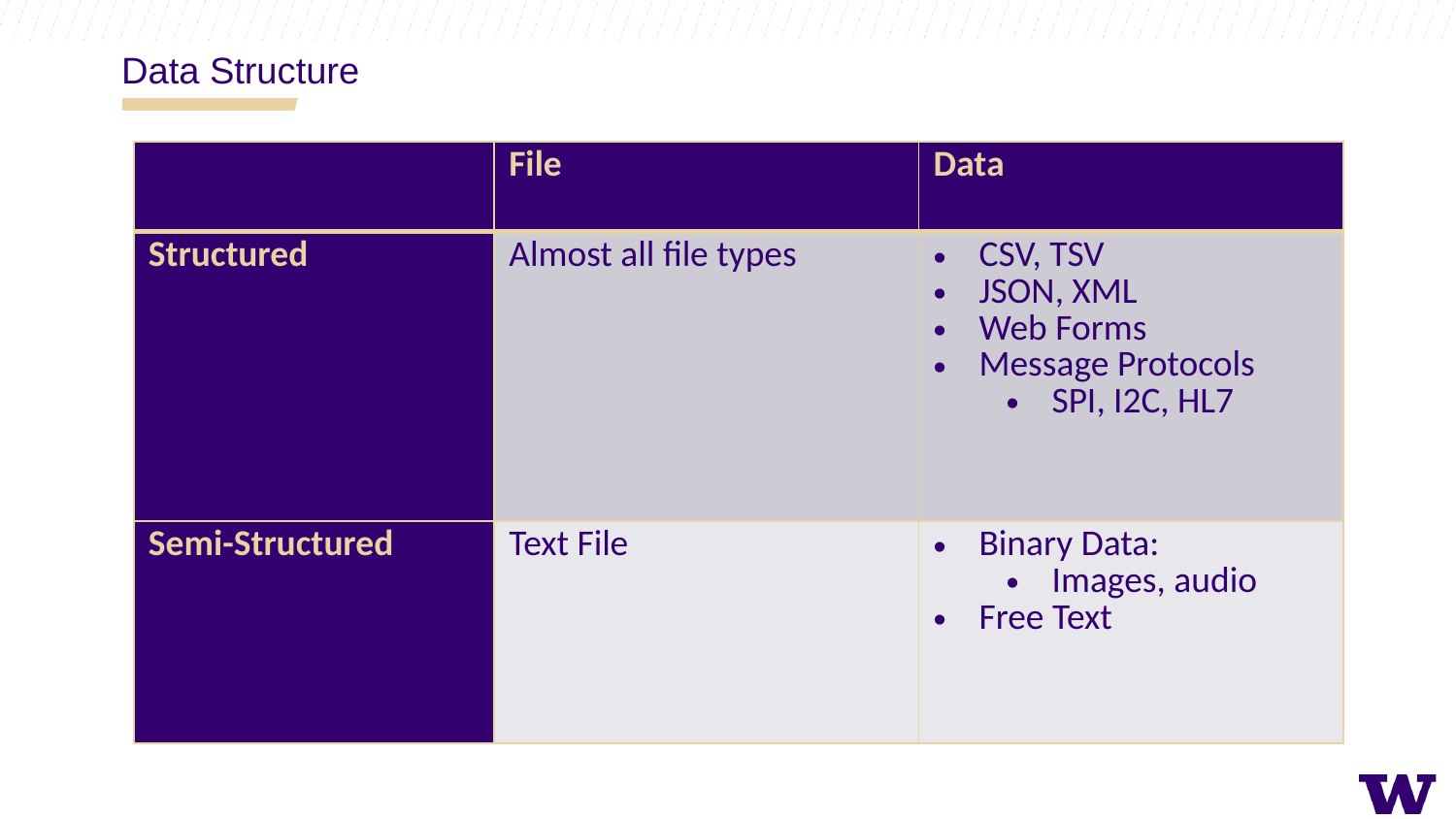

Data Structure
|  | File | Data |
| --- | --- | --- |
| Structured | Almost all file types | CSV, TSV JSON, XML Web Forms Message Protocols SPI, I2C, HL7 |
| Semi-Structured | Text File | Binary Data: Images, audio Free Text |